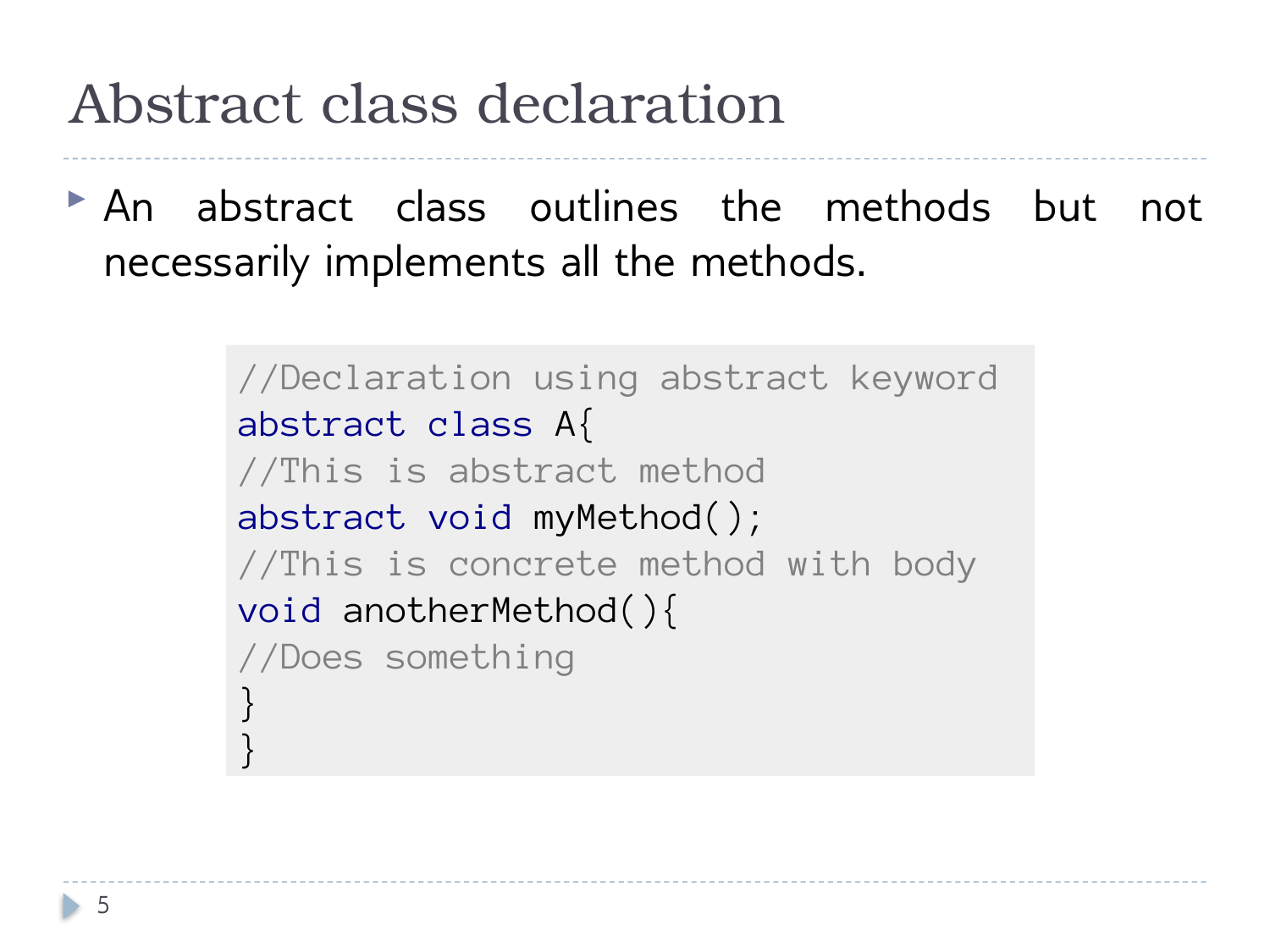

# Abstract class declaration
An abstract class outlines the methods but not necessarily implements all the methods.

//Declaration using abstract keyword
abstract class A{
//This is abstract method
abstract void myMethod();
//This is concrete method with body
void anotherMethod(){
//Does something
}
}
5